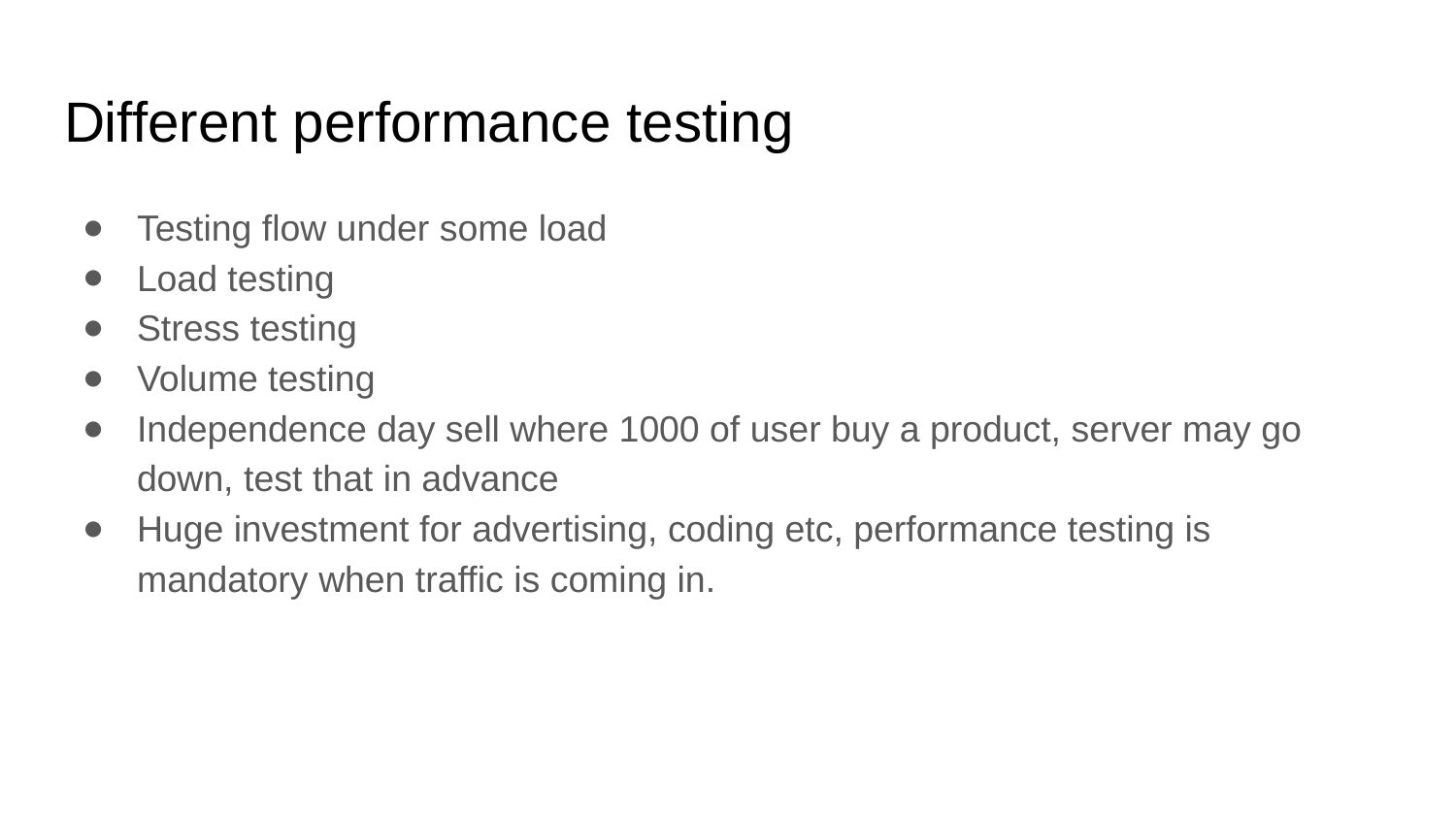

# Different performance testing
Testing flow under some load
Load testing
Stress testing
Volume testing
Independence day sell where 1000 of user buy a product, server may go down, test that in advance
Huge investment for advertising, coding etc, performance testing is mandatory when traffic is coming in.